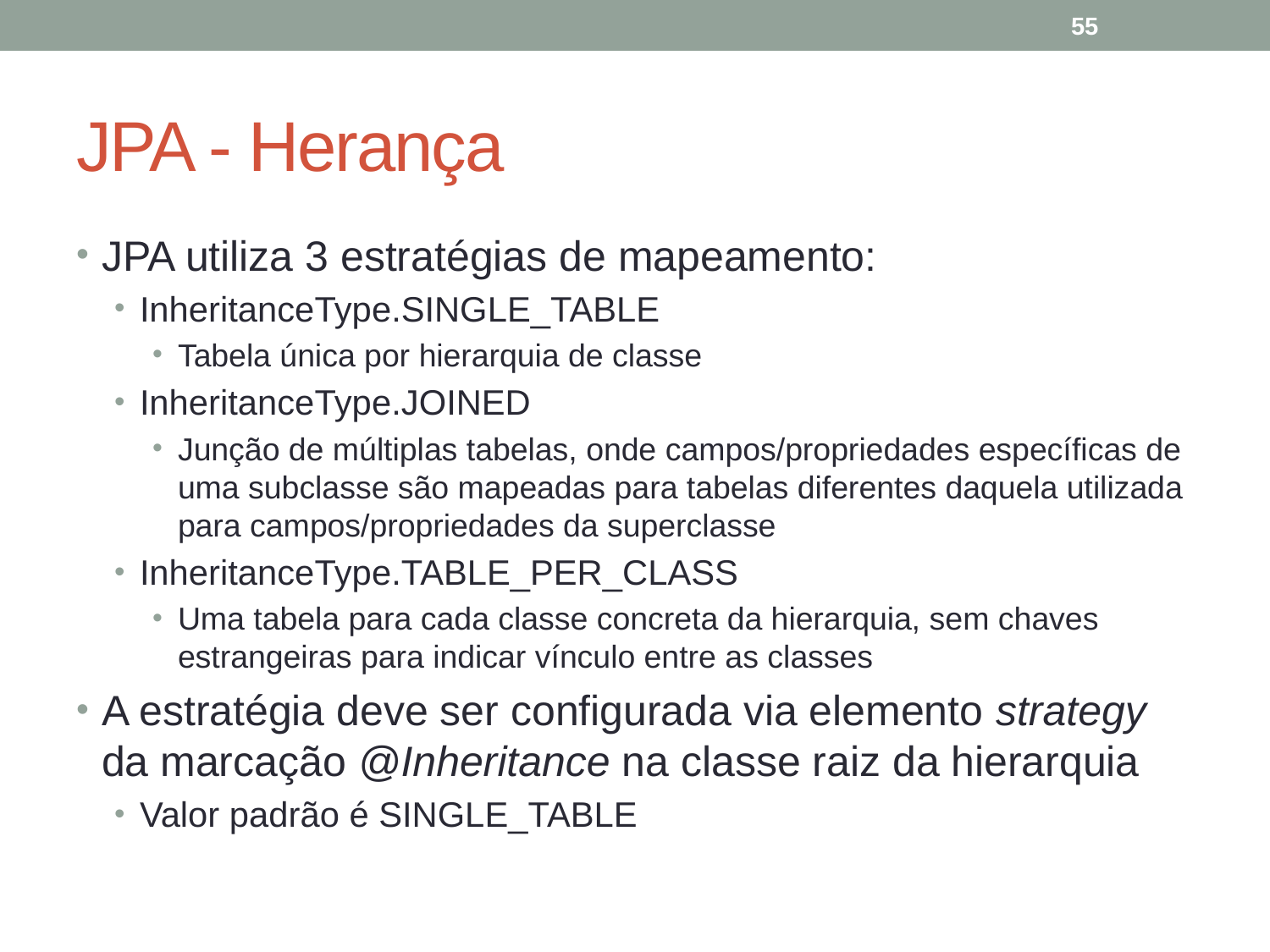

55
# JPA - Herança
JPA utiliza 3 estratégias de mapeamento:
InheritanceType.SINGLE_TABLE
Tabela única por hierarquia de classe
InheritanceType.JOINED
Junção de múltiplas tabelas, onde campos/propriedades específicas de uma subclasse são mapeadas para tabelas diferentes daquela utilizada para campos/propriedades da superclasse
InheritanceType.TABLE_PER_CLASS
Uma tabela para cada classe concreta da hierarquia, sem chaves estrangeiras para indicar vínculo entre as classes
A estratégia deve ser configurada via elemento strategy da marcação @Inheritance na classe raiz da hierarquia
Valor padrão é SINGLE_TABLE